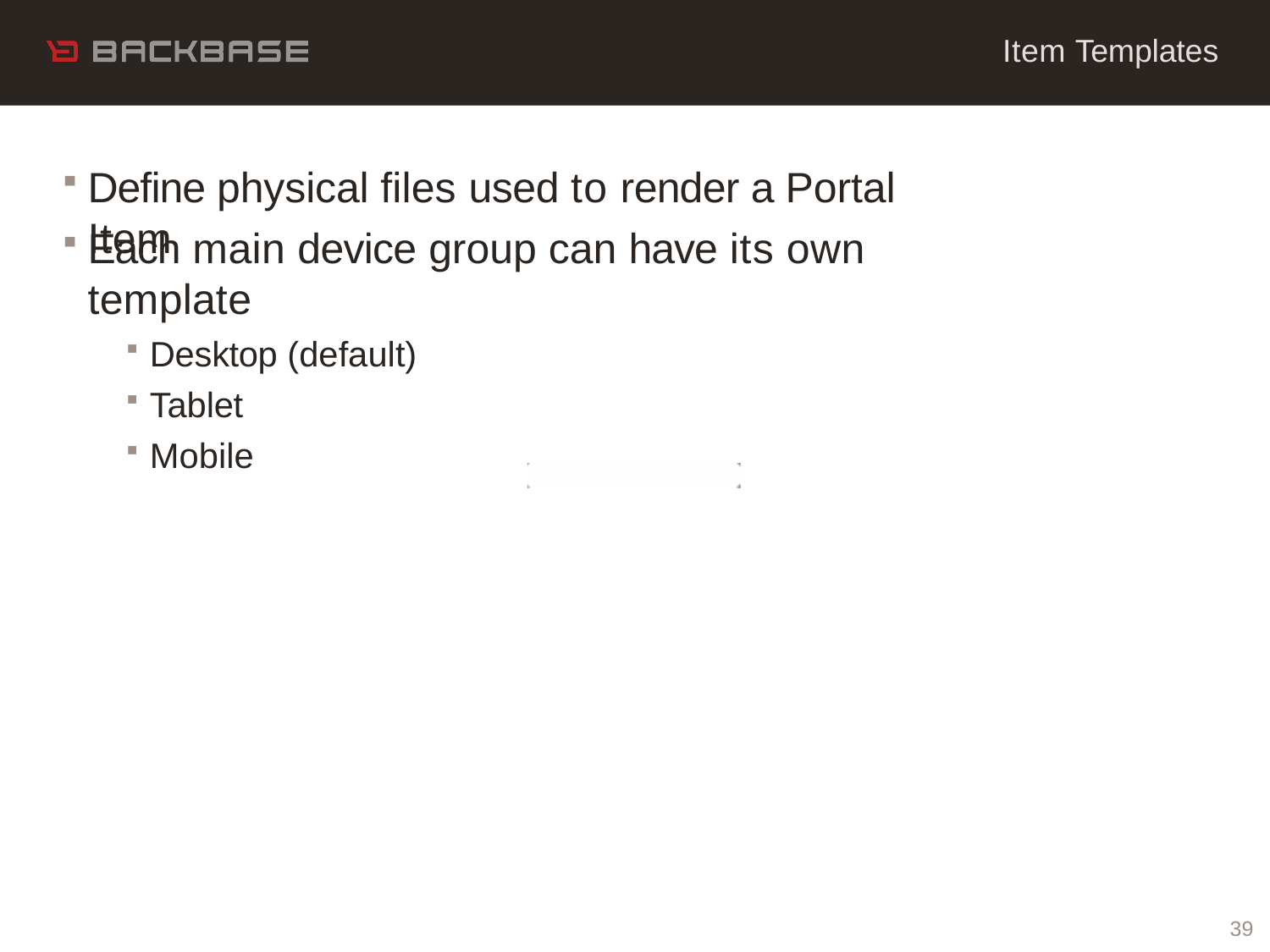

Item Templates

# Define physical files used to render a Portal Item
Each main device group can have its own template
Desktop (default)
Tablet
Mobile
39